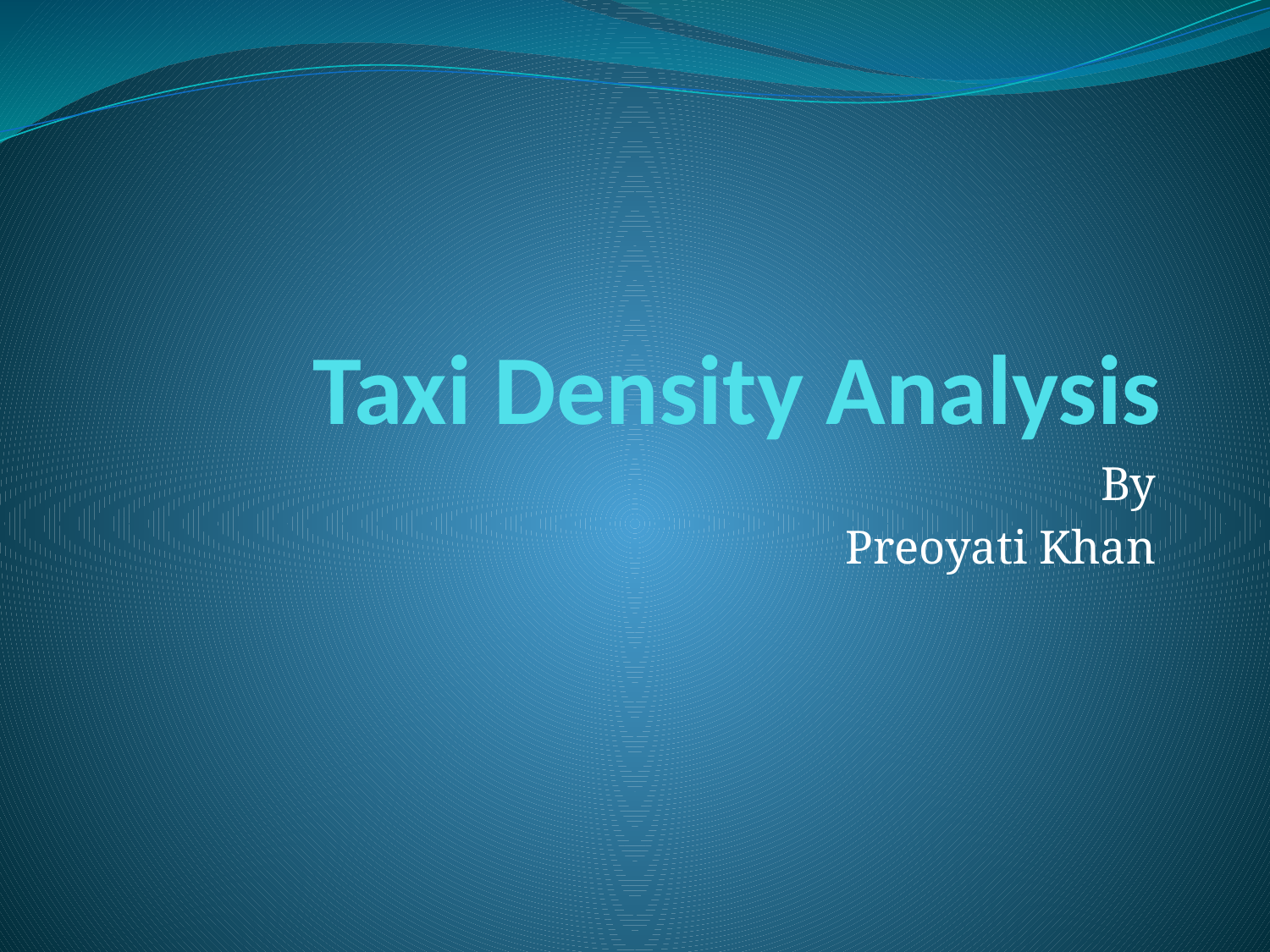

# Taxi Density Analysis
By
Preoyati Khan